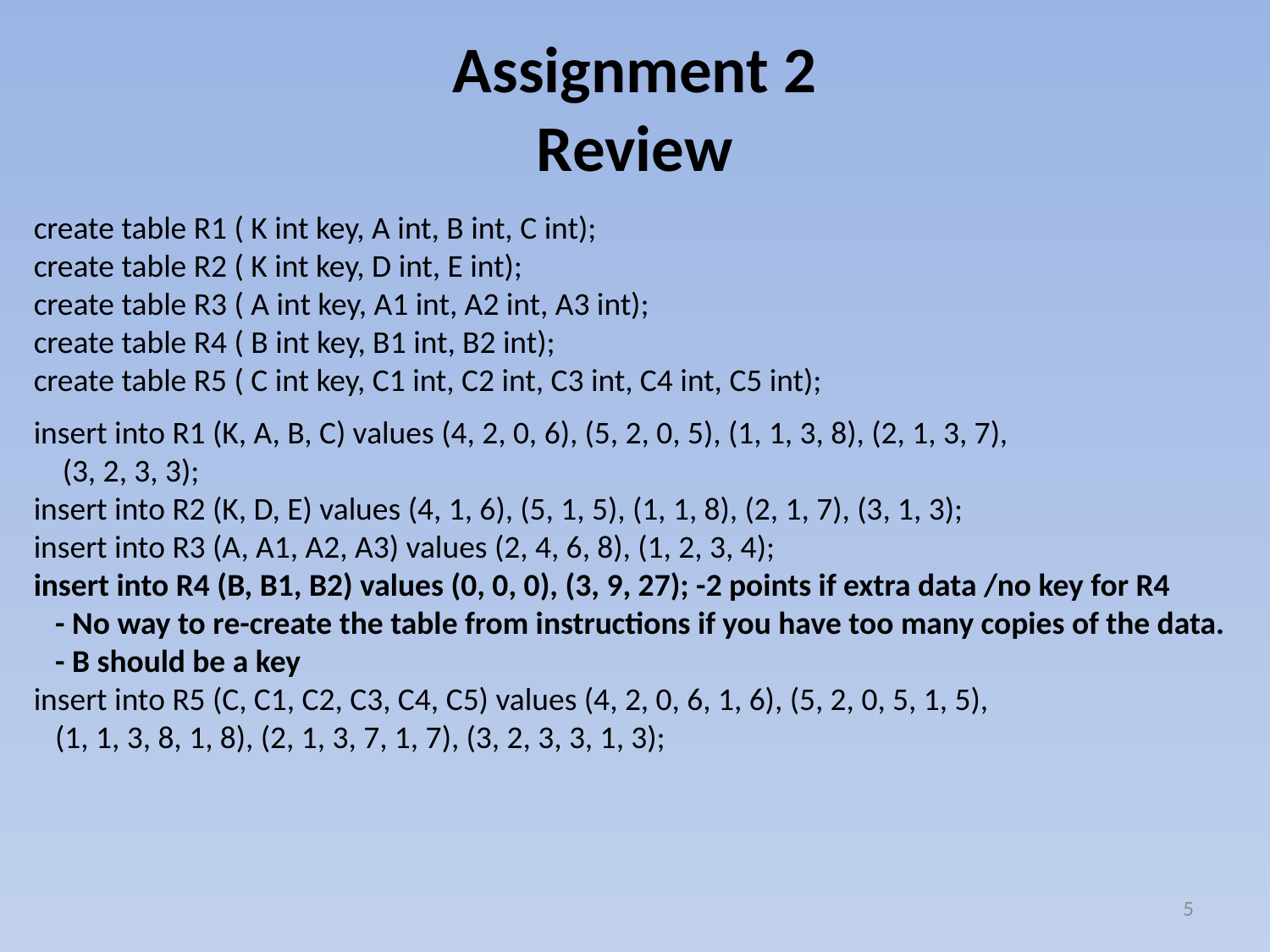

# Assignment 2 Review
create table R1 ( K int key, A int, B int, C int);
create table R2 ( K int key, D int, E int);
create table R3 ( A int key, A1 int, A2 int, A3 int);
create table R4 ( B int key, B1 int, B2 int);
create table R5 ( C int key, C1 int, C2 int, C3 int, C4 int, C5 int);
insert into R1 (K, A, B, C) values (4, 2, 0, 6), (5, 2, 0, 5), (1, 1, 3, 8), (2, 1, 3, 7),
    (3, 2, 3, 3);
insert into R2 (K, D, E) values (4, 1, 6), (5, 1, 5), (1, 1, 8), (2, 1, 7), (3, 1, 3);
insert into R3 (A, A1, A2, A3) values (2, 4, 6, 8), (1, 2, 3, 4);
insert into R4 (B, B1, B2) values (0, 0, 0), (3, 9, 27); -2 points if extra data /no key for R4
   - No way to re-create the table from instructions if you have too many copies of the data.
   - B should be a key
insert into R5 (C, C1, C2, C3, C4, C5) values (4, 2, 0, 6, 1, 6), (5, 2, 0, 5, 1, 5),
   (1, 1, 3, 8, 1, 8), (2, 1, 3, 7, 1, 7), (3, 2, 3, 3, 1, 3);
5